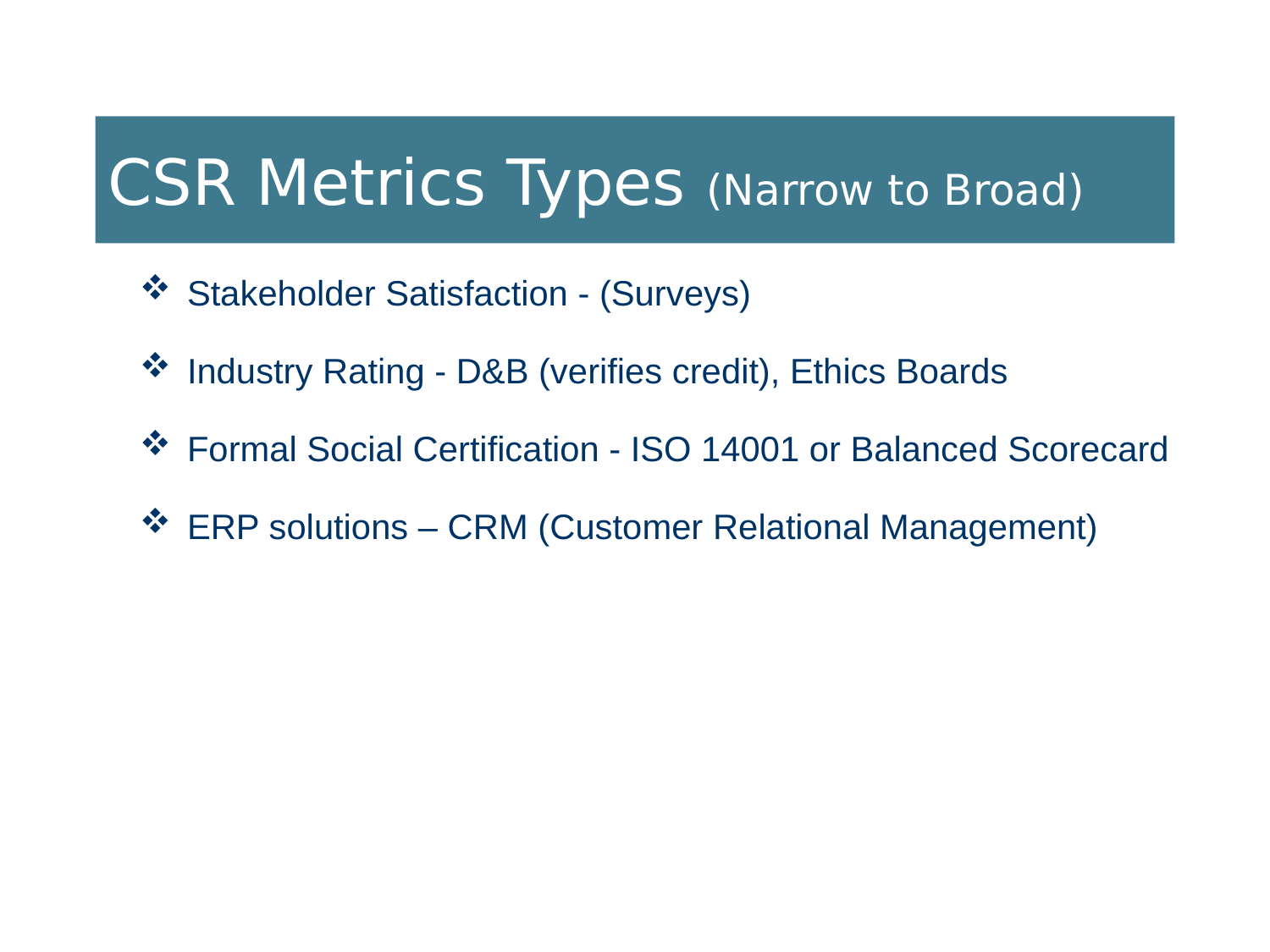

# CSR Metrics Types (Narrow to Broad)
Stakeholder Satisfaction - (Surveys)
Industry Rating - D&B (verifies credit), Ethics Boards
Formal Social Certification - ISO 14001 or Balanced Scorecard
ERP solutions – CRM (Customer Relational Management)